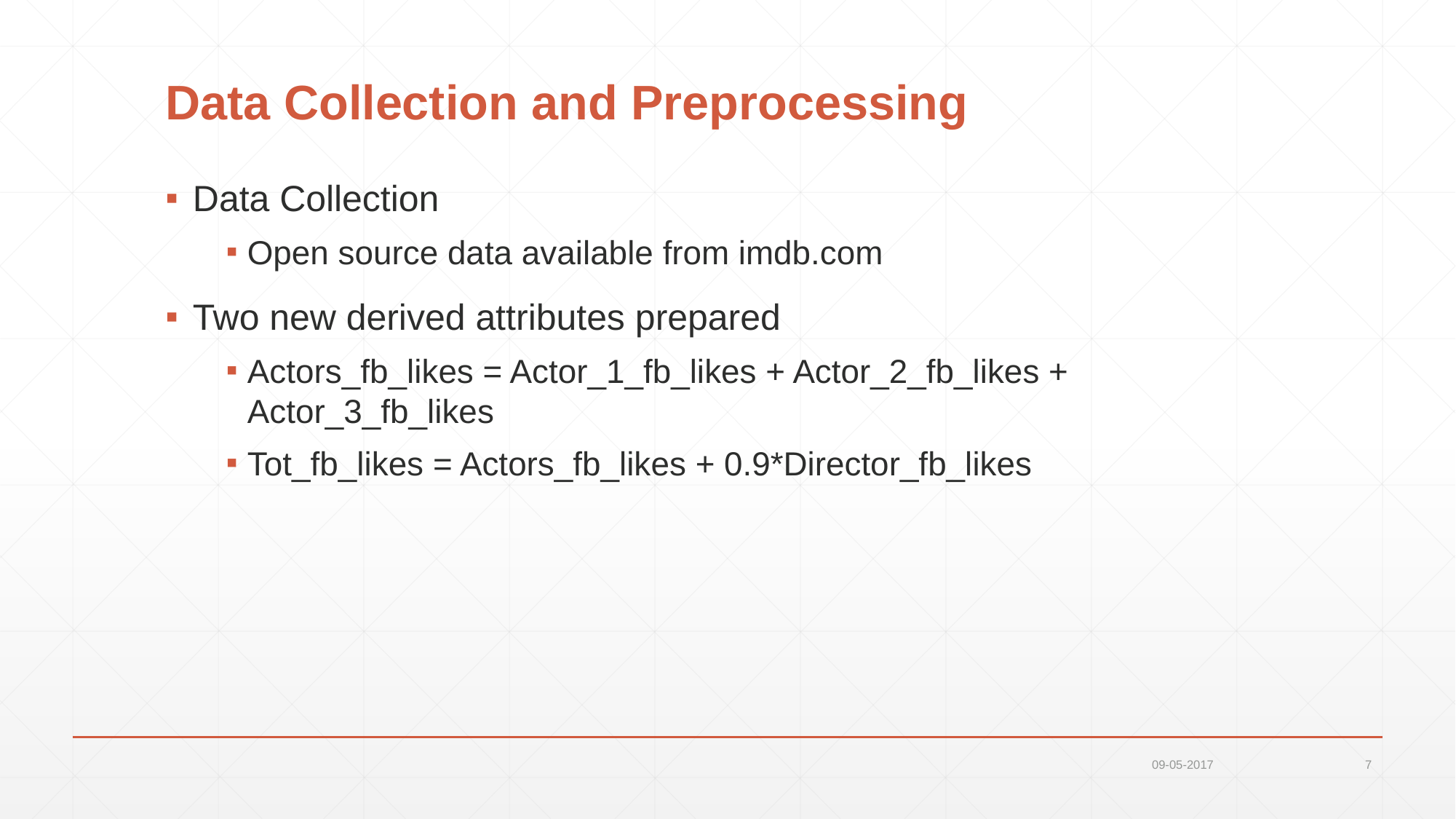

# Data Collection and Preprocessing
Data Collection
Open source data available from imdb.com
Two new derived attributes prepared
Actors_fb_likes = Actor_1_fb_likes + Actor_2_fb_likes + Actor_3_fb_likes
Tot_fb_likes = Actors_fb_likes + 0.9*Director_fb_likes

09-05-2017
7